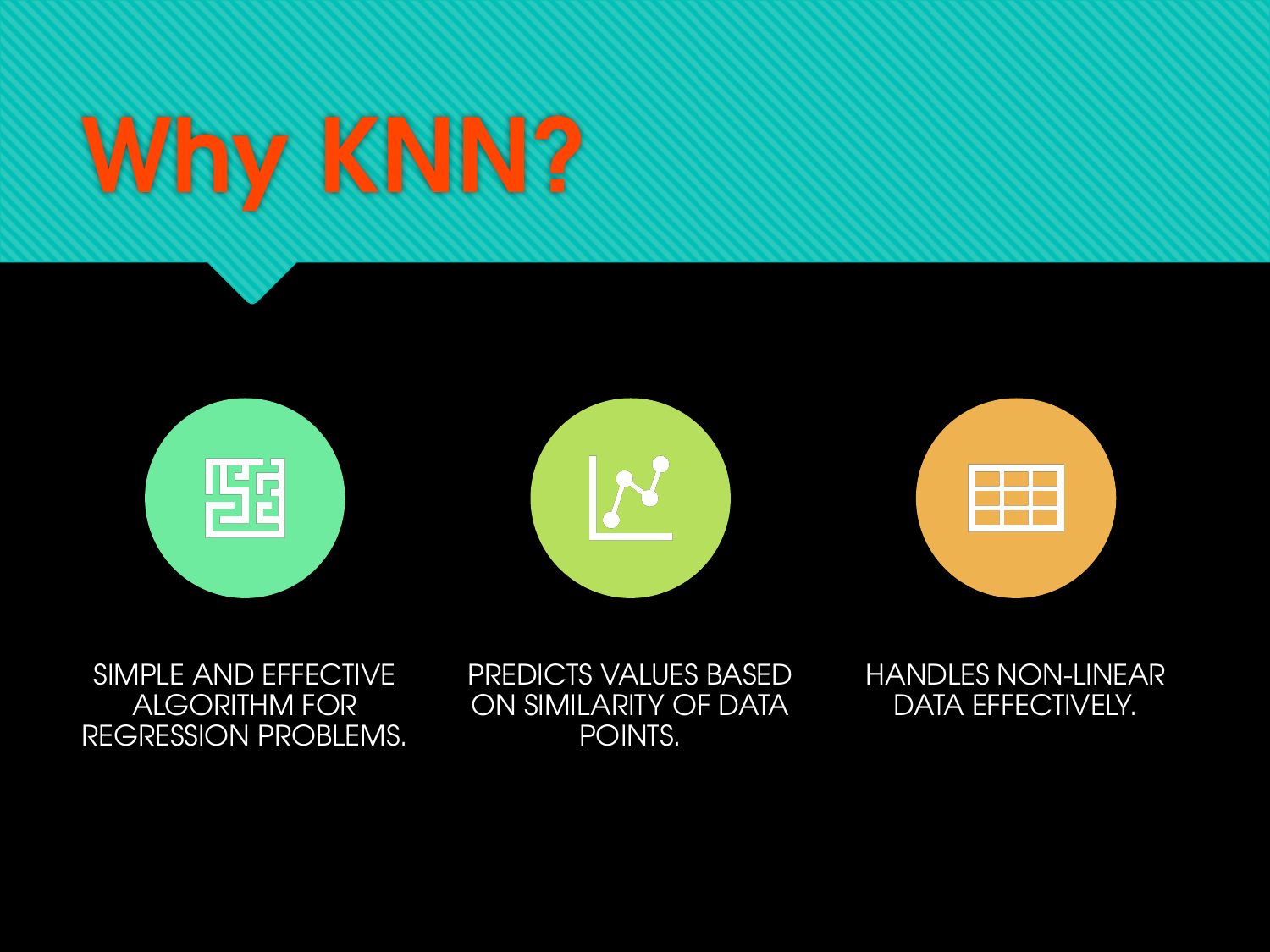

# Why KNN?
Simple and effective algorithm for regression problems.
Predicts values based on similarity of data points.
Handles non-linear data effectively.